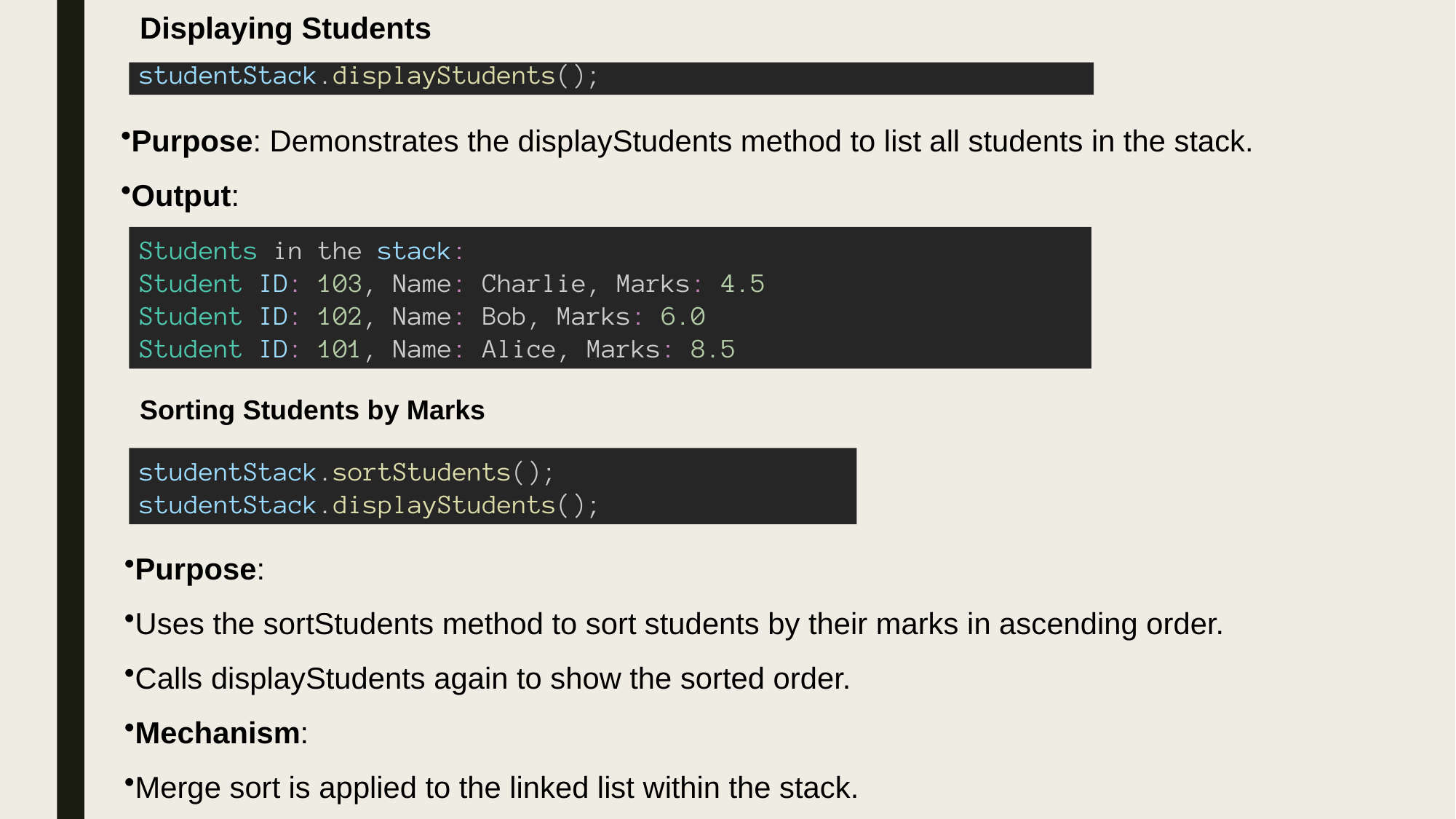

Displaying Students
studentStack.displayStudents();
Purpose: Demonstrates the displayStudents method to list all students in the stack.
Output:

Students in the stack:
Student ID: 103, Name: Charlie, Marks: 4.5
Student ID: 102, Name: Bob, Marks: 6.0
Student ID: 101, Name: Alice, Marks: 8.5
Sorting Students by Marks
studentStack.sortStudents();
studentStack.displayStudents();
Purpose:
Uses the sortStudents method to sort students by their marks in ascending order.
Calls displayStudents again to show the sorted order.
Mechanism:
Merge sort is applied to the linked list within the stack.